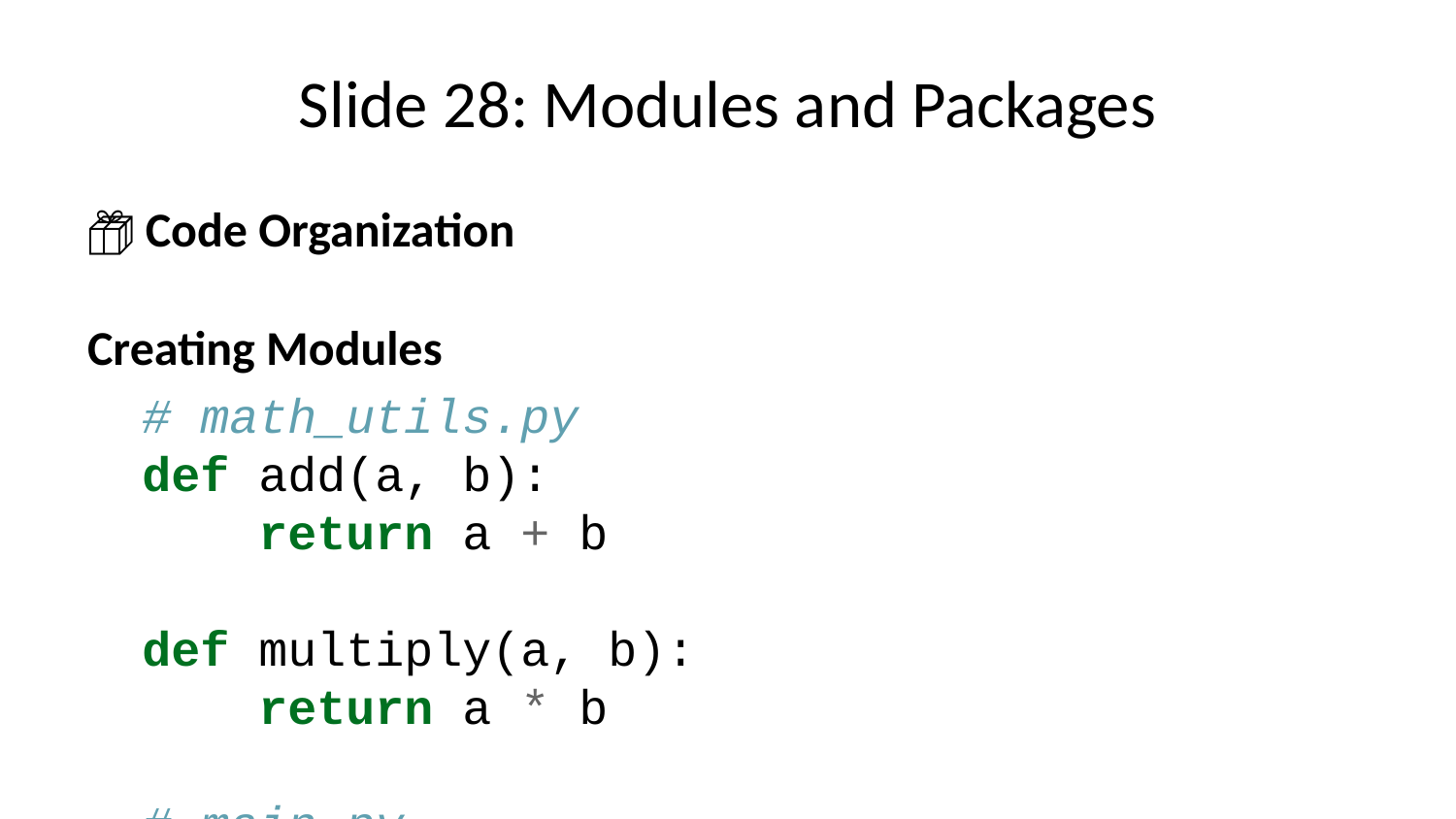

# Slide 28: Modules and Packages
📦 Code Organization
Creating Modules
# math_utils.py def add(a, b): return a + b def multiply(a, b): return a * b # main.py import math_utils result = math_utils.add(5, 3)
Popular Built-in Modules
import math          # Mathematical functions
import random        # Random number generation
import datetime      # Date and time handling
import os           # Operating system interface
import json         # JSON data handling